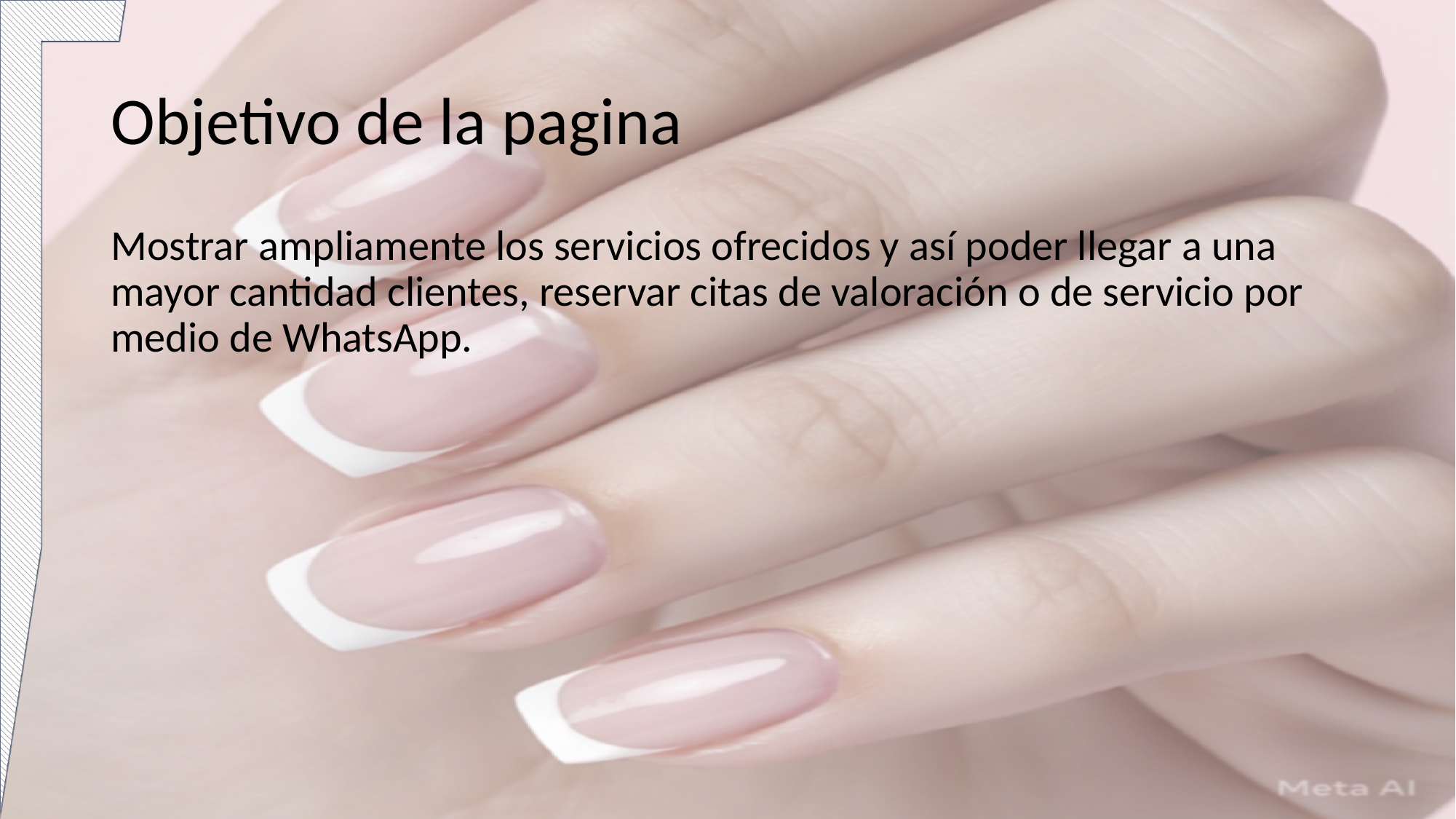

# Objetivo de la pagina
Mostrar ampliamente los servicios ofrecidos y así poder llegar a una mayor cantidad clientes, reservar citas de valoración o de servicio por medio de WhatsApp.